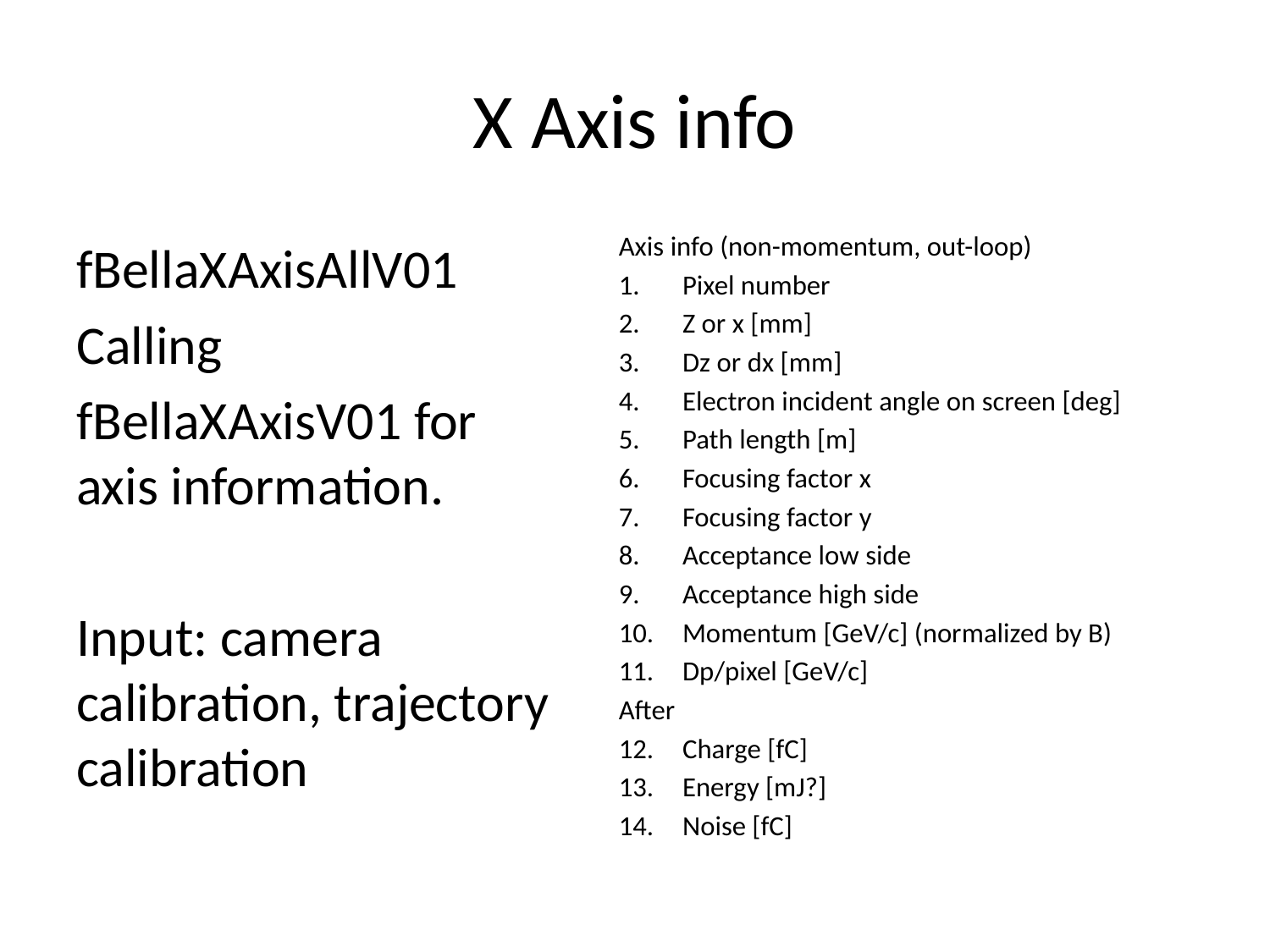

# X Axis info
Axis info (non-momentum, out-loop)
Pixel number
Z or x [mm]
Dz or dx [mm]
Electron incident angle on screen [deg]
Path length [m]
Focusing factor x
Focusing factor y
Acceptance low side
Acceptance high side
Momentum [GeV/c] (normalized by B)
Dp/pixel [GeV/c]
After
Charge [fC]
Energy [mJ?]
Noise [fC]

fBellaXAxisAllV01
Calling
fBellaXAxisV01 for axis information.

Input: camera calibration, trajectory calibration